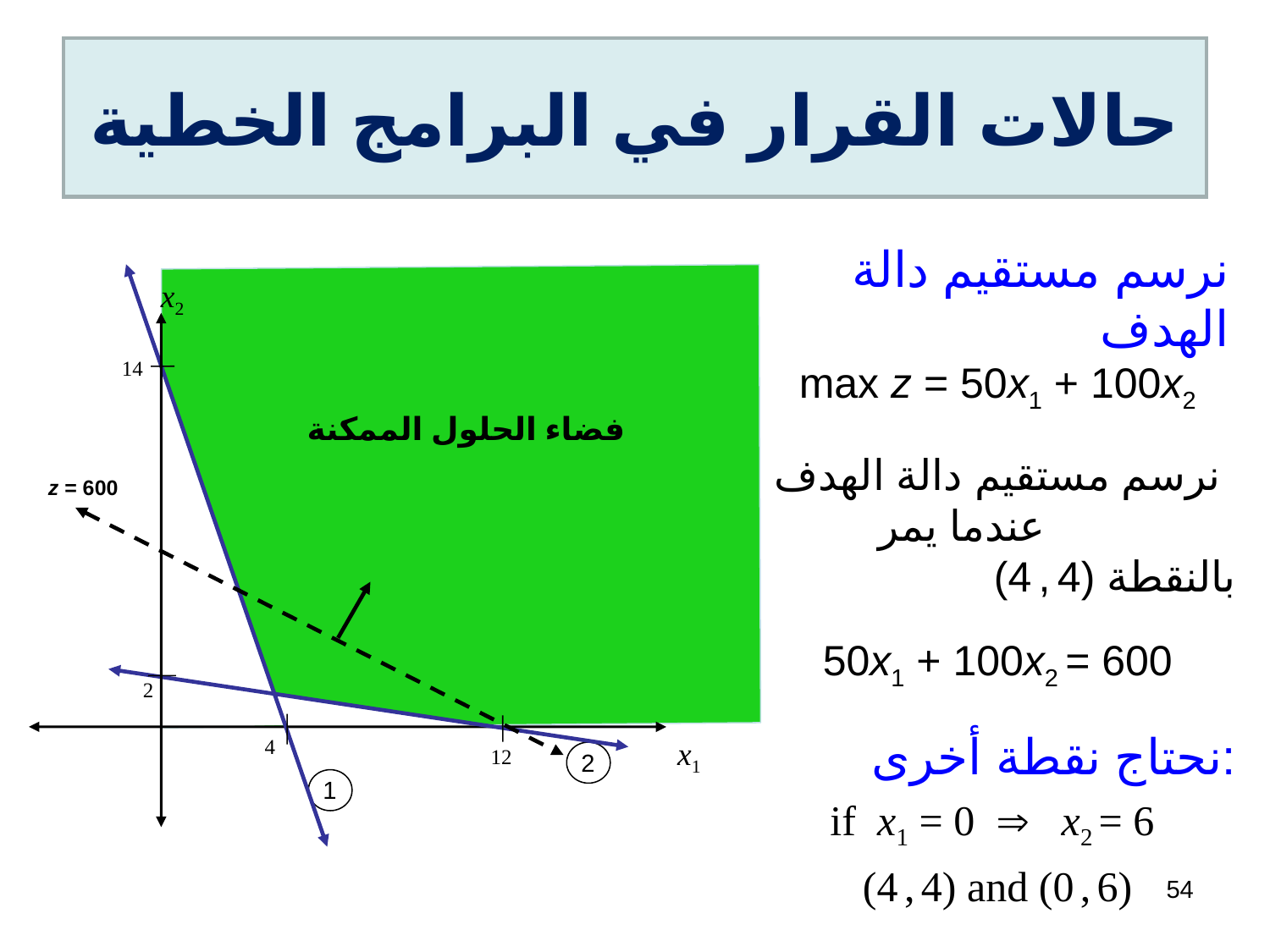

# حالات القرار في البرامج الخطية
نرسم مستقيم دالة الهدف
max z = 50x1 + 100x2

نرسم مستقيم دالة الهدف عندما يمر
بالنقطة (4 , 4)

50x1 + 100x2 = 600

نحتاج نقطة أخرى:
if  x1 = 0  ⇒   x2 = 6
(4 , 4) and (0 , 6)

اتجاه تحسن دالة الهدف للأعلى.

x2

14

فضاء الحلول الممكنة
z = 600

2

4
x1
12
2

1

54